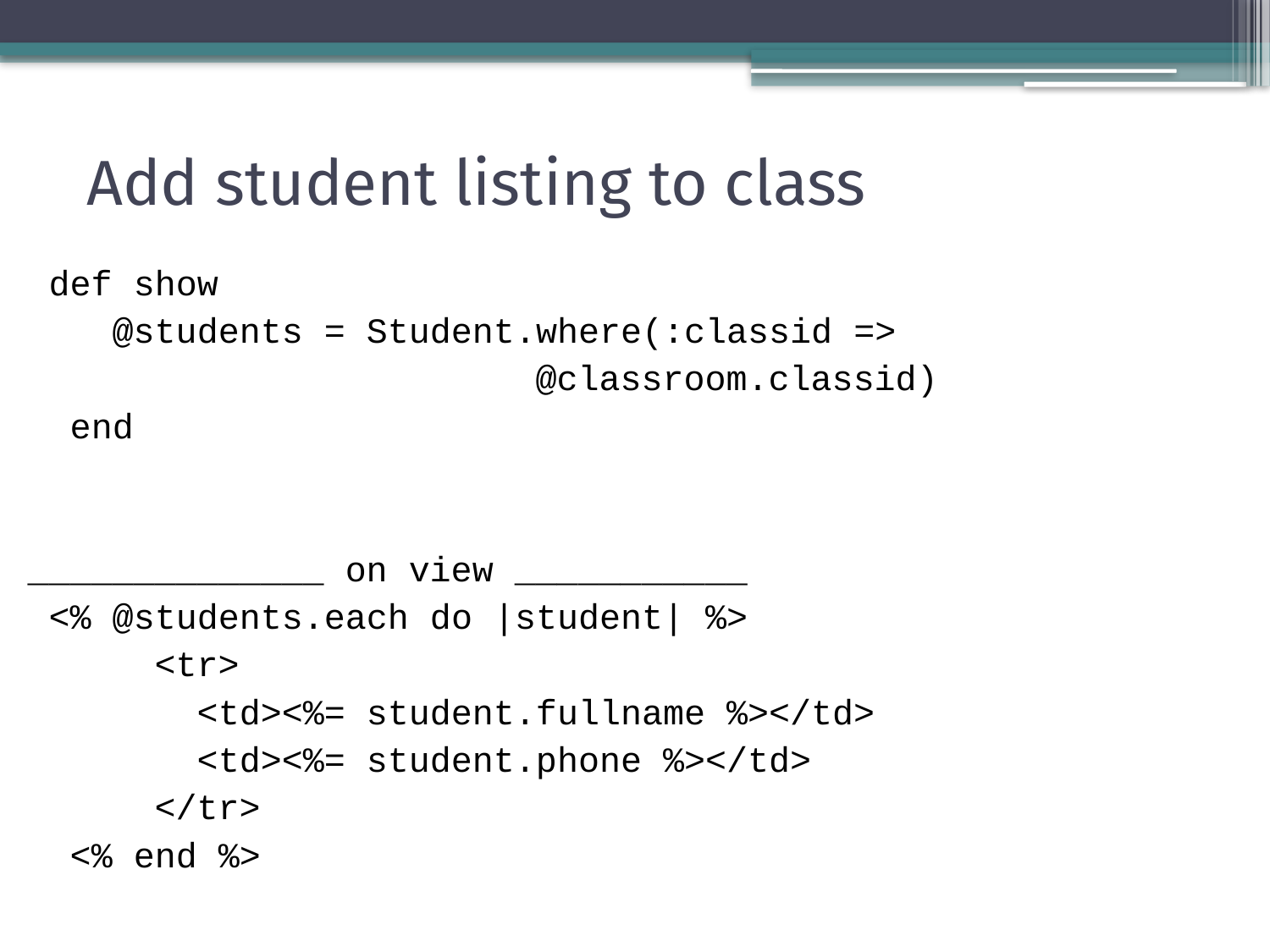

# Add student listing to class
 def show
    @students = Student.where(:classid =>
				@classroom.classid)
  end

______________ on view ___________
 <% @students.each do |student| %>
      <tr>
        <td><%= student.fullname %></td>
        <td><%= student.phone %></td>
      </tr>
  <% end %>